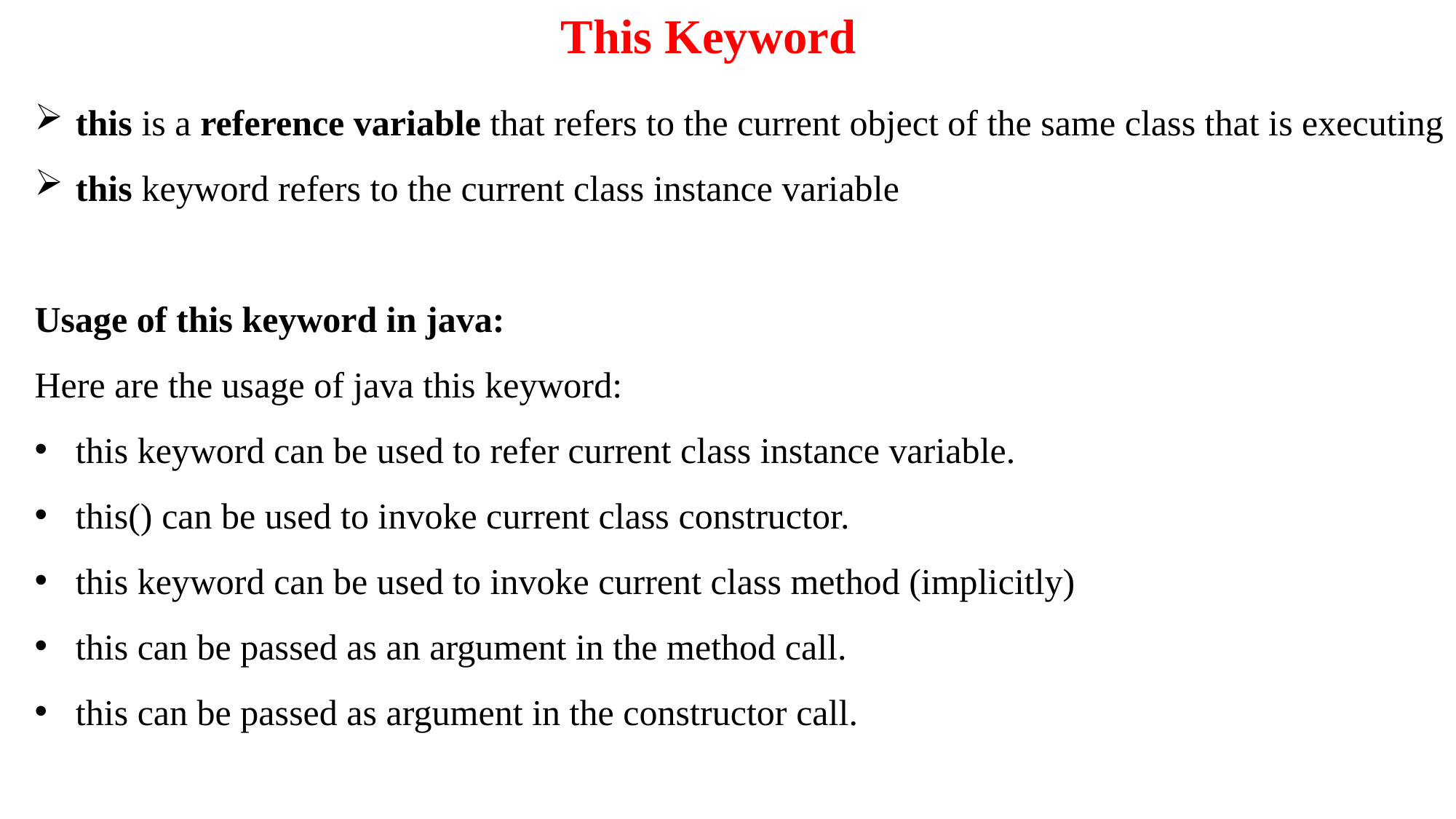

This Keyword
this is a reference variable that refers to the current object of the same class that is executing
this keyword refers to the current class instance variable

Usage of this keyword in java:
Here are the usage of java this keyword:
this keyword can be used to refer current class instance variable.
this() can be used to invoke current class constructor.
this keyword can be used to invoke current class method (implicitly)
this can be passed as an argument in the method call.
this can be passed as argument in the constructor call.